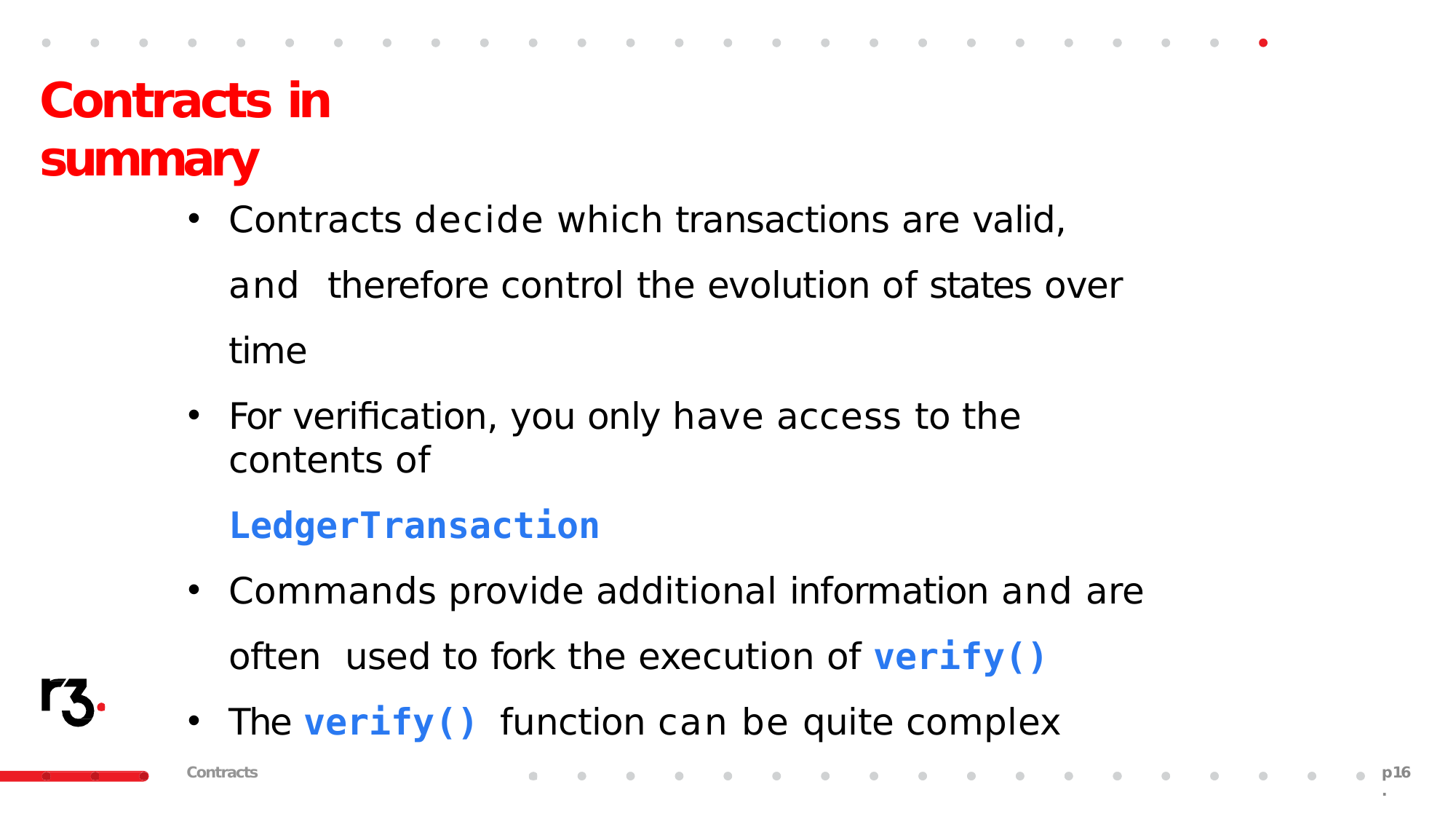

# Contracts in summary
Contracts decide which transactions are valid, and  therefore control the evolution of states over time
For verification, you only have access to the contents of
LedgerTransaction
Commands provide additional information and are often  used to fork the execution of verify()
The verify() function can be quite complex
Contracts
p16.